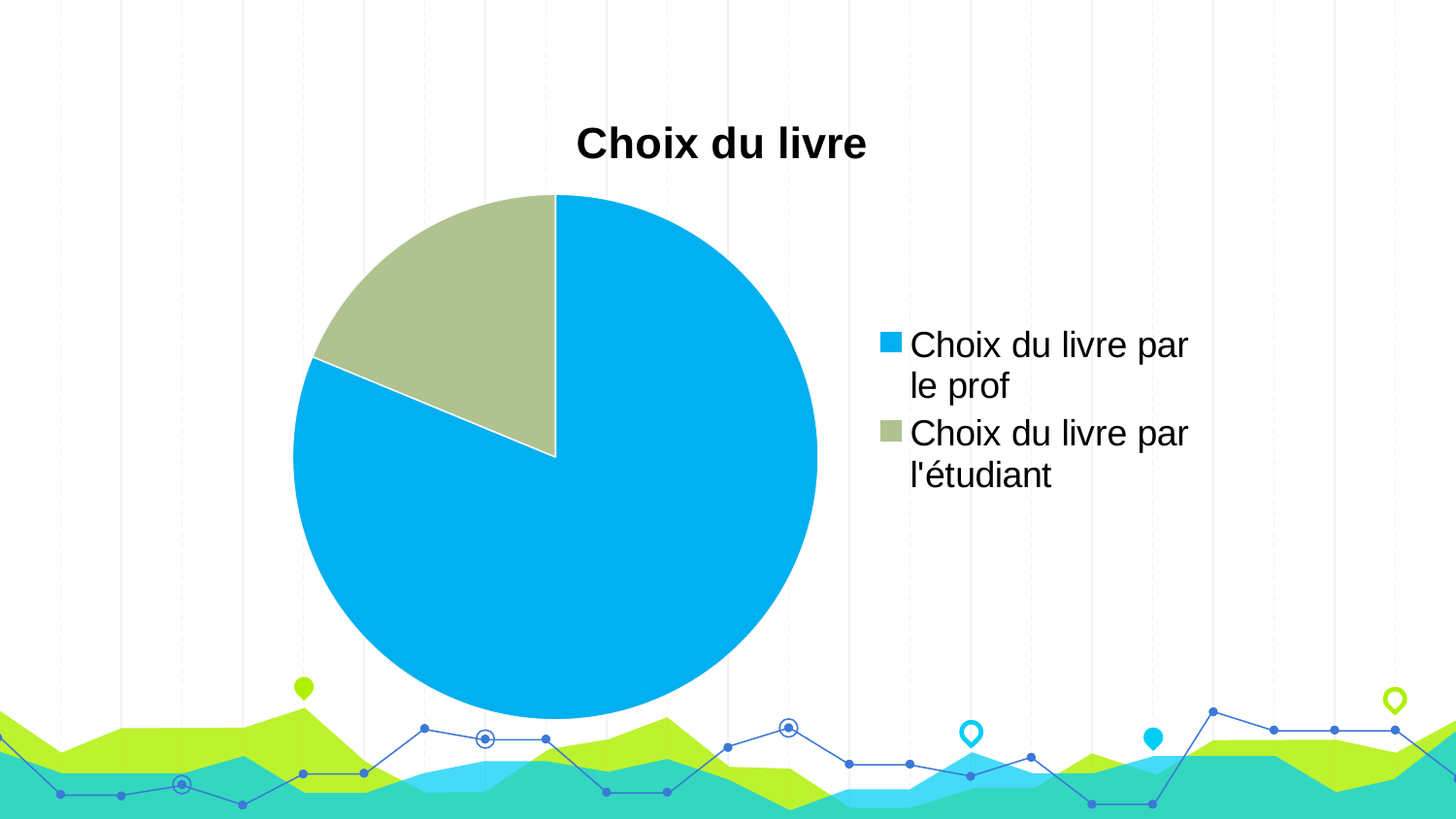

### Chart:

| Category | Choix du livre  |
|---|---|
| Choix du livre par le prof  | 86.6 |
| Choix du livre par l'étudiant  | 20.0 |